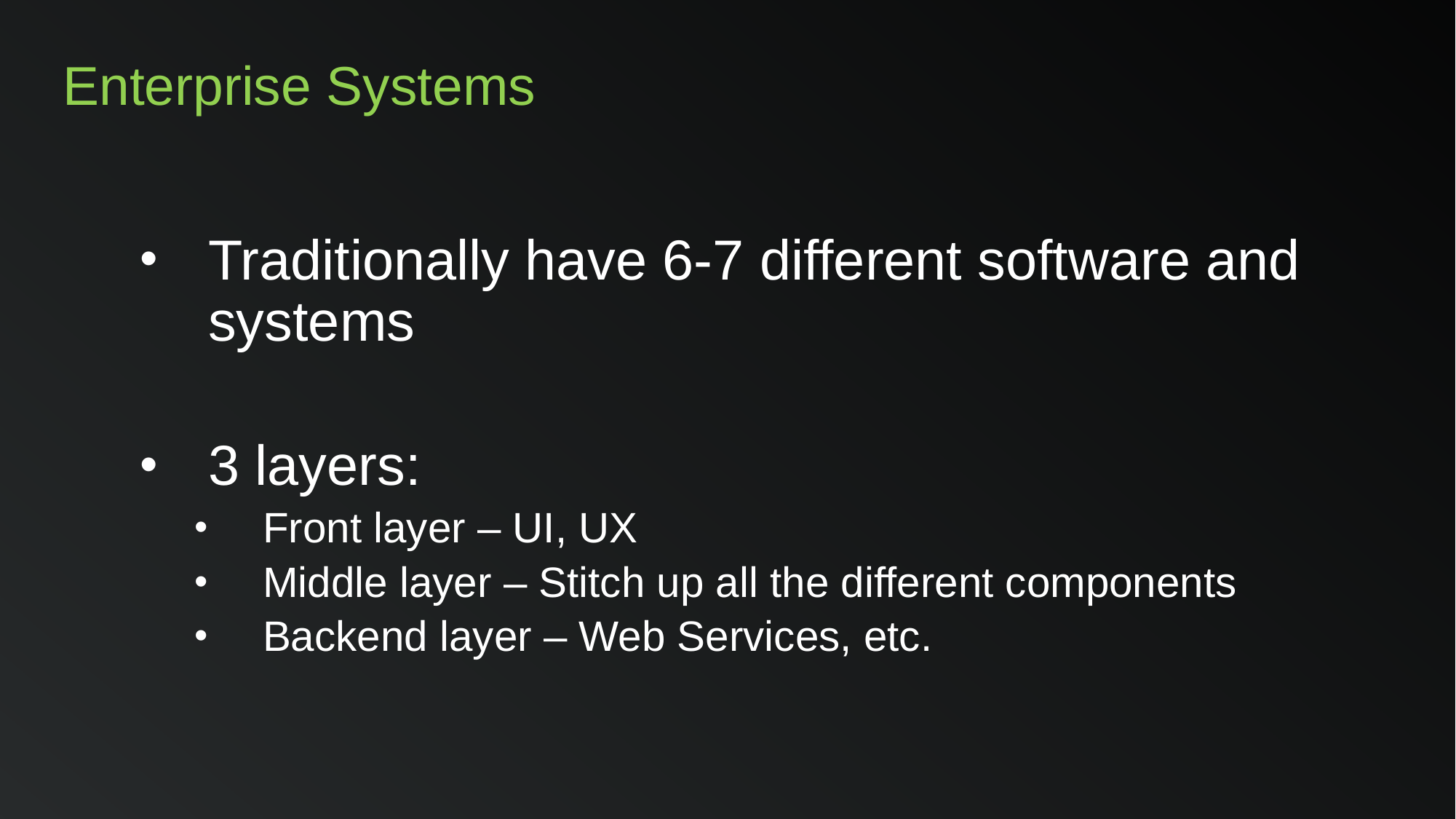

# Enterprise Systems

Traditionally have 6-7 different software and systems

3 layers:
Front layer – UI, UX
Middle layer – Stitch up all the different components
Backend layer – Web Services, etc.